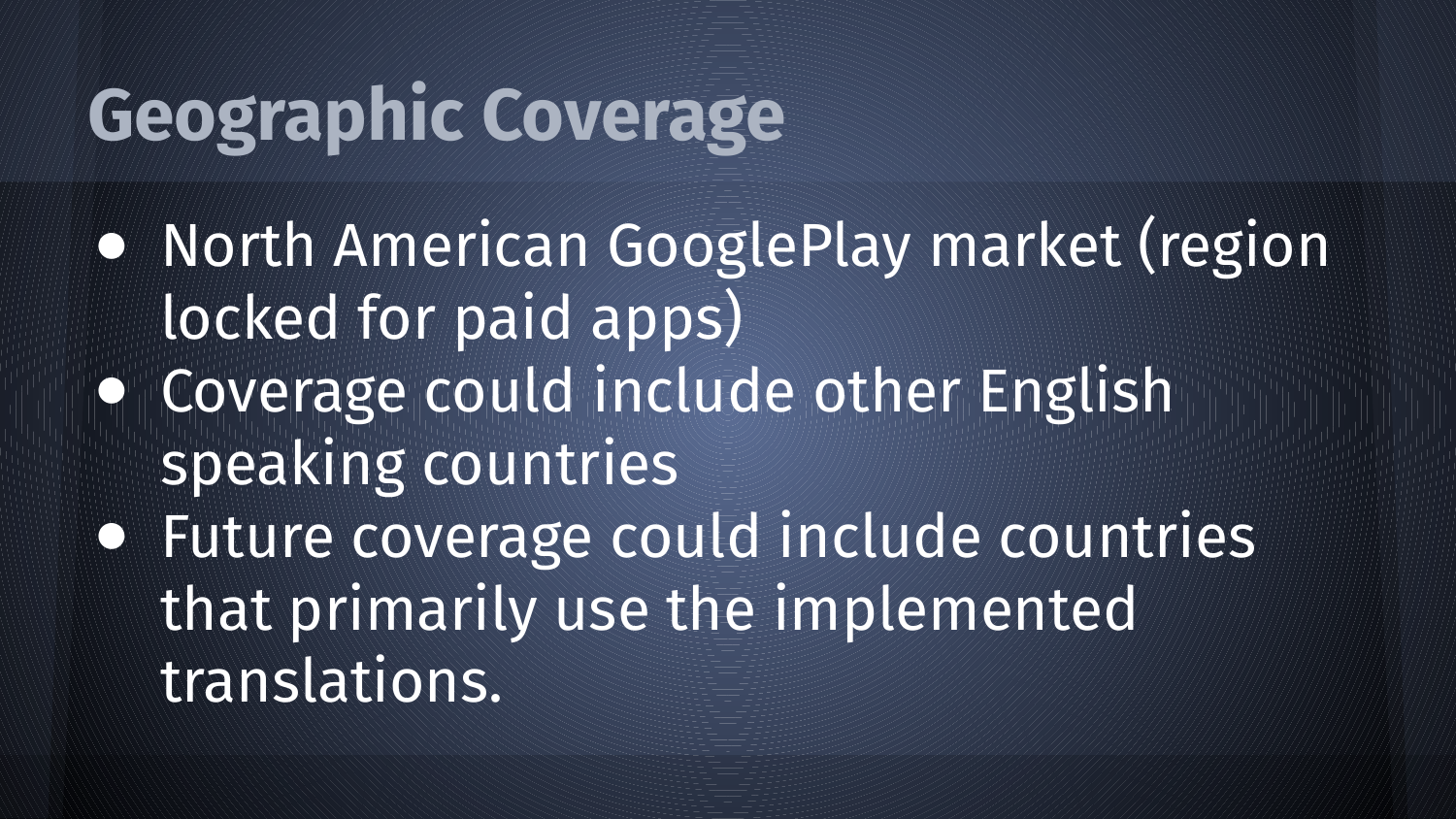

# Geographic Coverage
North American GooglePlay market (region locked for paid apps)
Coverage could include other English speaking countries
Future coverage could include countries that primarily use the implemented translations.